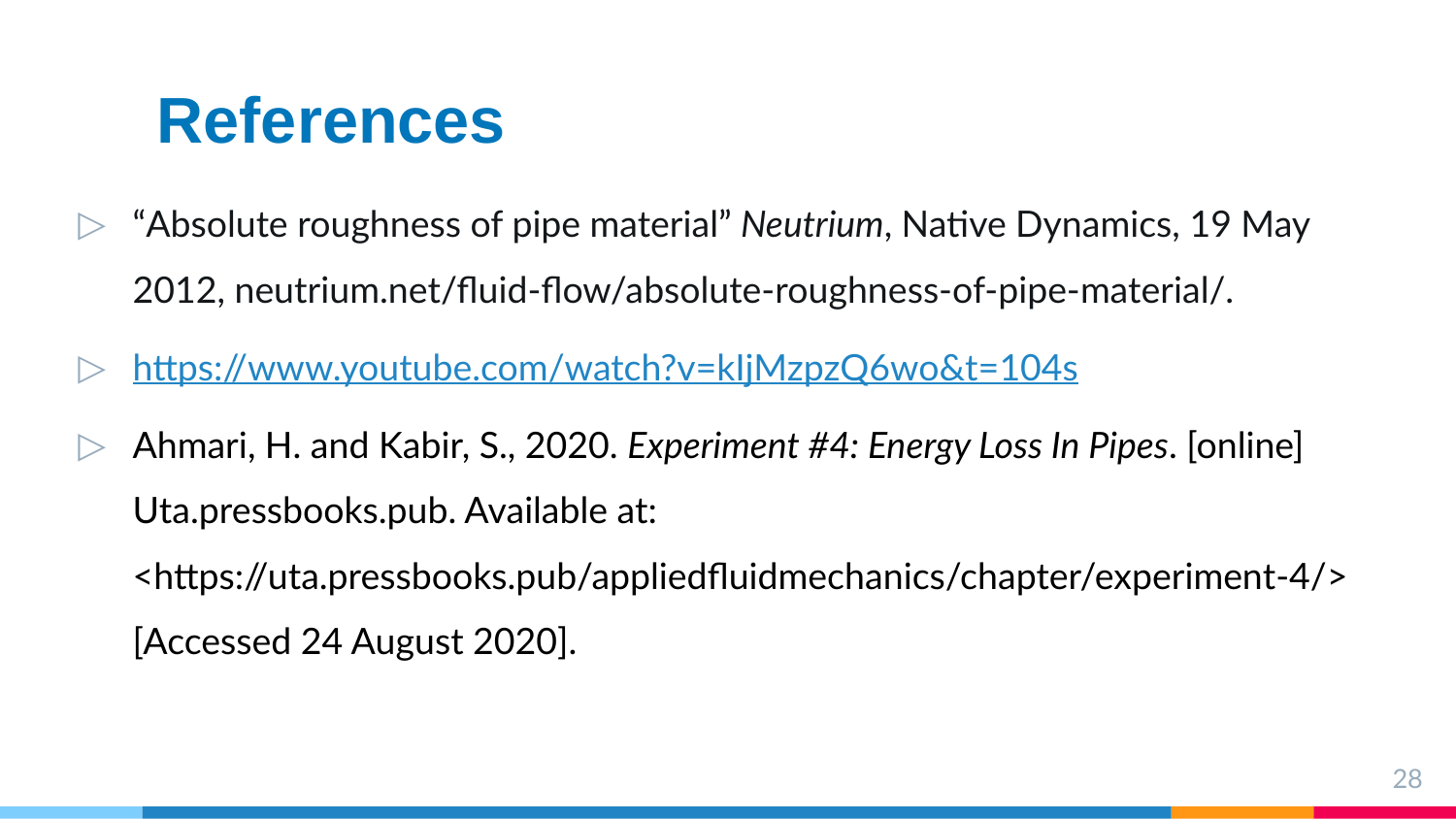

# References
“Absolute roughness of pipe material” Neutrium, Native Dynamics, 19 May 2012, neutrium.net/fluid-flow/absolute-roughness-of-pipe-material/.
https://www.youtube.com/watch?v=kIjMzpzQ6wo&t=104s
Ahmari, H. and Kabir, S., 2020. Experiment #4: Energy Loss In Pipes. [online] Uta.pressbooks.pub. Available at: <https://uta.pressbooks.pub/appliedfluidmechanics/chapter/experiment-4/> [Accessed 24 August 2020].
28